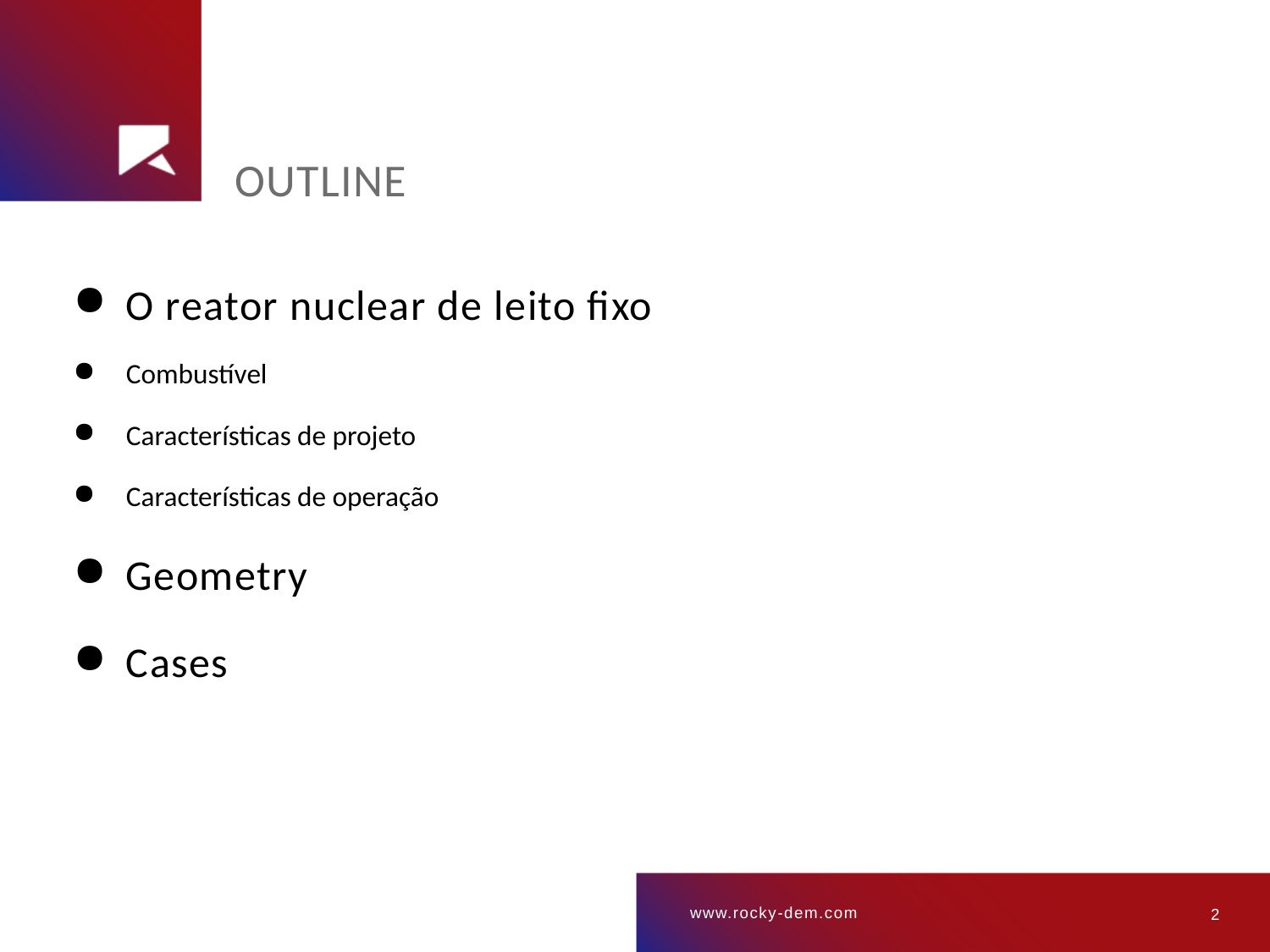

# Outline
O reator nuclear de leito fixo
Combustível
Características de projeto
Características de operação
Geometry
Cases